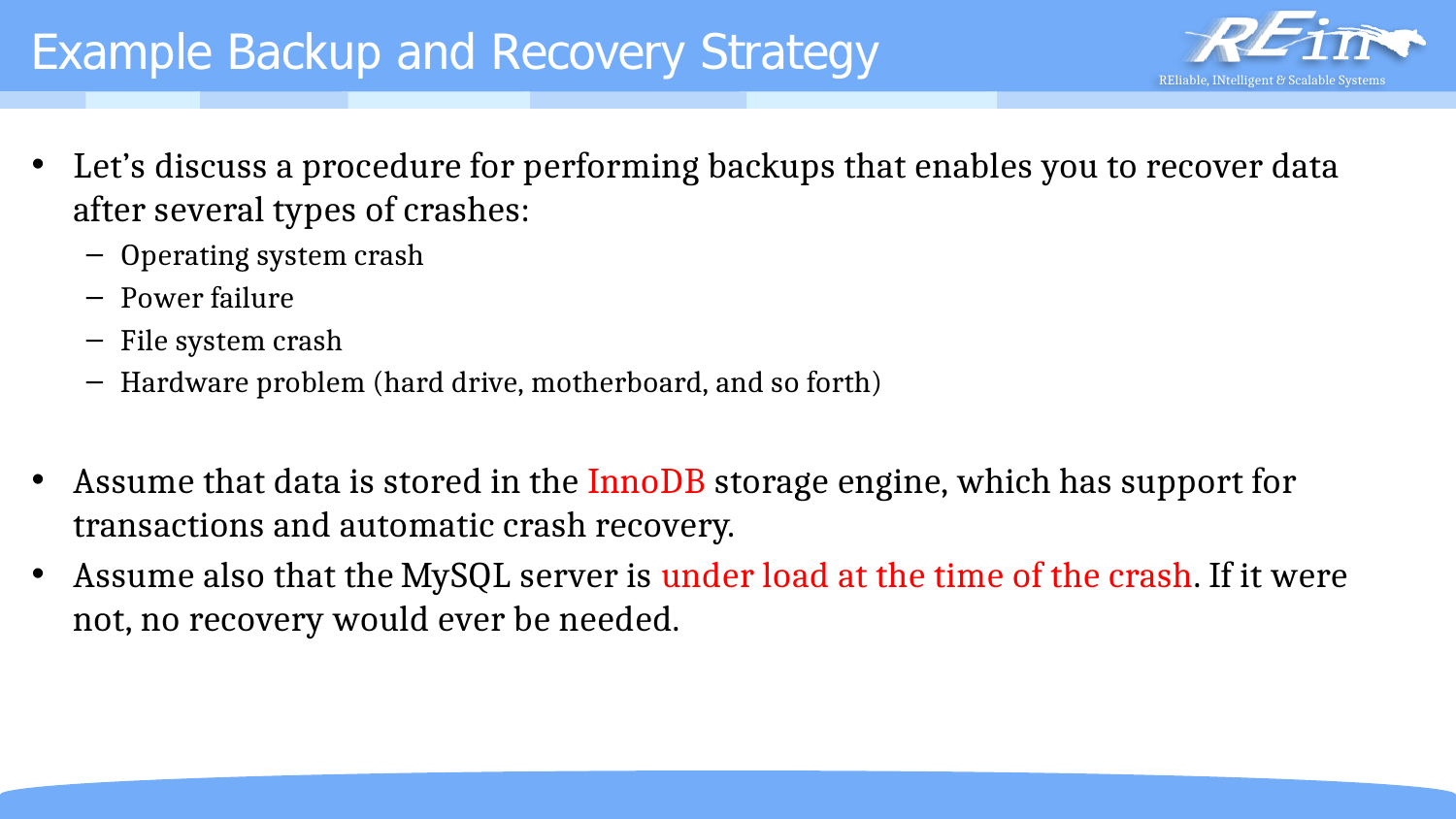

# Example Backup and Recovery Strategy
Let’s discuss a procedure for performing backups that enables you to recover data after several types of crashes:
Operating system crash
Power failure
File system crash
Hardware problem (hard drive, motherboard, and so forth)

Assume that data is stored in the InnoDB storage engine, which has support for transactions and automatic crash recovery.
Assume also that the MySQL server is under load at the time of the crash. If it were not, no recovery would ever be needed.
21